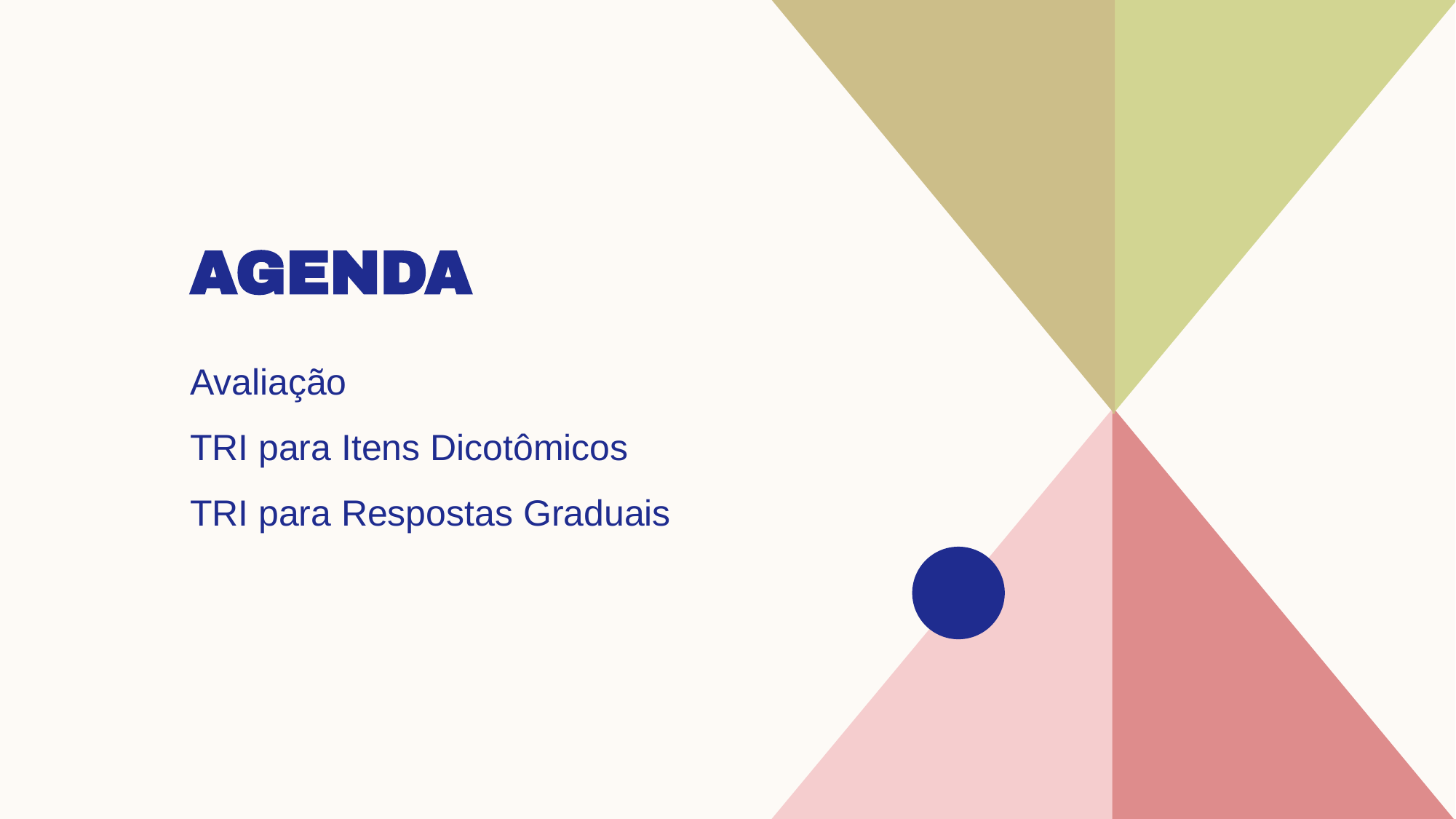

# AGENDA
Avaliação
TRI para Itens Dicotômicos
​TRI para Respostas Graduais